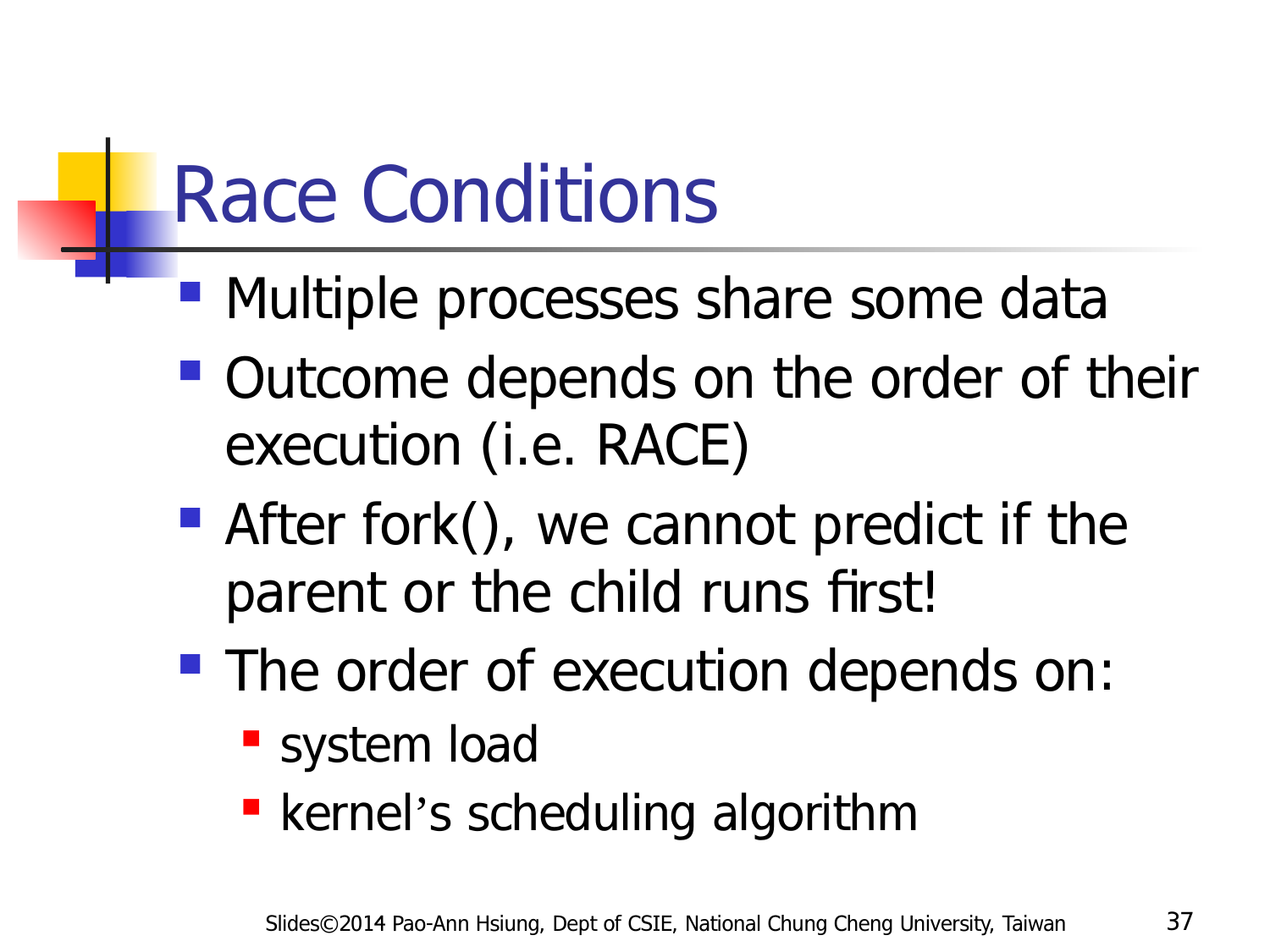

# Race Conditions
Multiple processes share some data
Outcome depends on the order of their execution (i.e. RACE)
After fork(), we cannot predict if the parent or the child runs first!
The order of execution depends on:
system load
kernel’s scheduling algorithm
Slides©2014 Pao-Ann Hsiung, Dept of CSIE, National Chung Cheng University, Taiwan
37